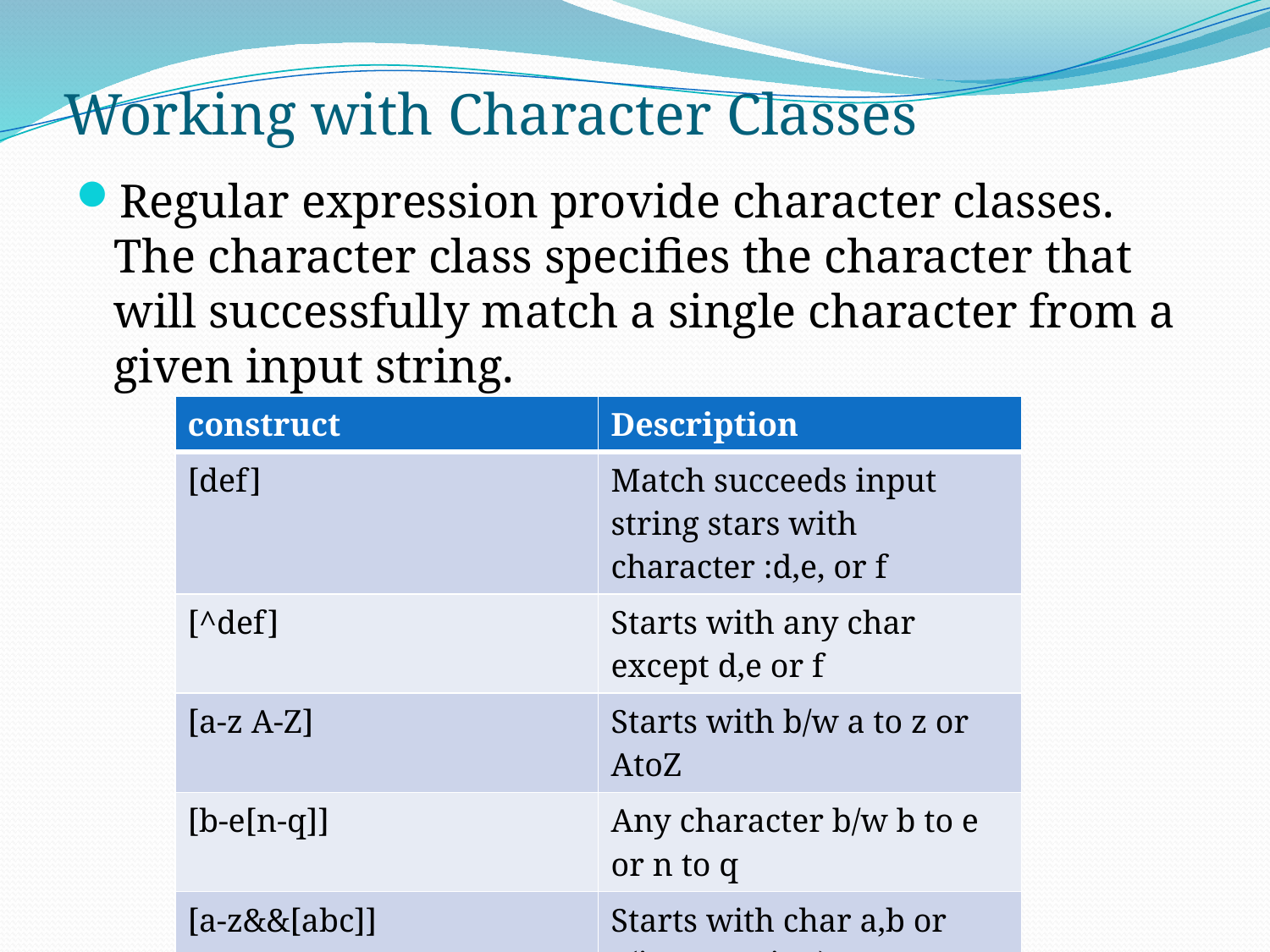

# Working with Character Classes
Regular expression provide character classes. The character class specifies the character that will successfully match a single character from a given input string.

| construct | Description |
| --- | --- |
| [def] | Match succeeds input string stars with character :d,e, or f |
| [^def] | Starts with any char except d,e or f |
| [a-z A-Z] | Starts with b/w a to z or AtoZ |
| [b-e[n-q]] | Any character b/w b to e or n to q |
| [a-z&&[abc]] | Starts with char a,b or c(intersection) |
| [a-z &&[^bcd]] | Char b/w a to z except b c &d |